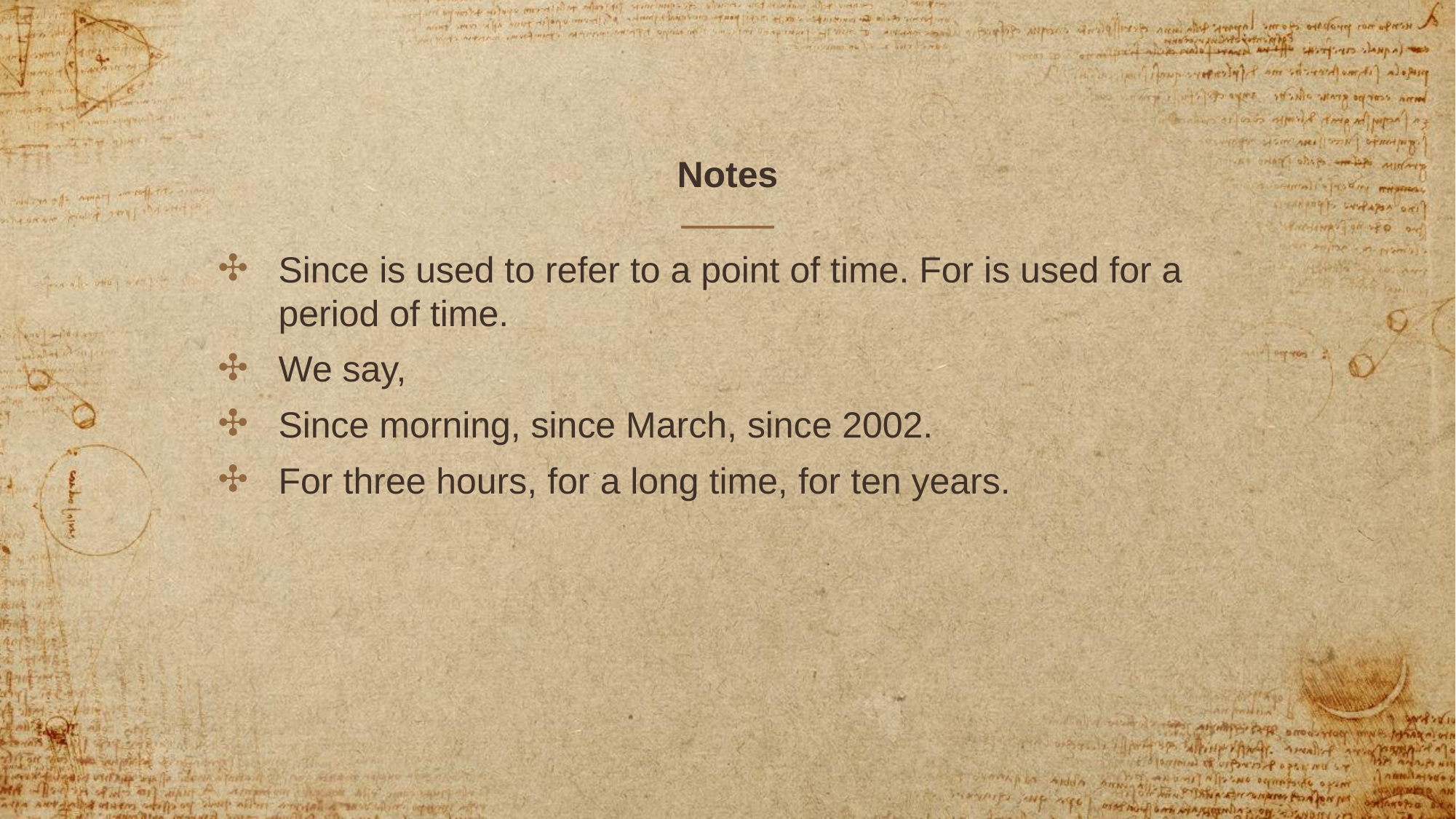

# Notes
Since is used to refer to a point of time. For is used for a period of time.
We say,
Since morning, since March, since 2002.
For three hours, for a long time, for ten years.